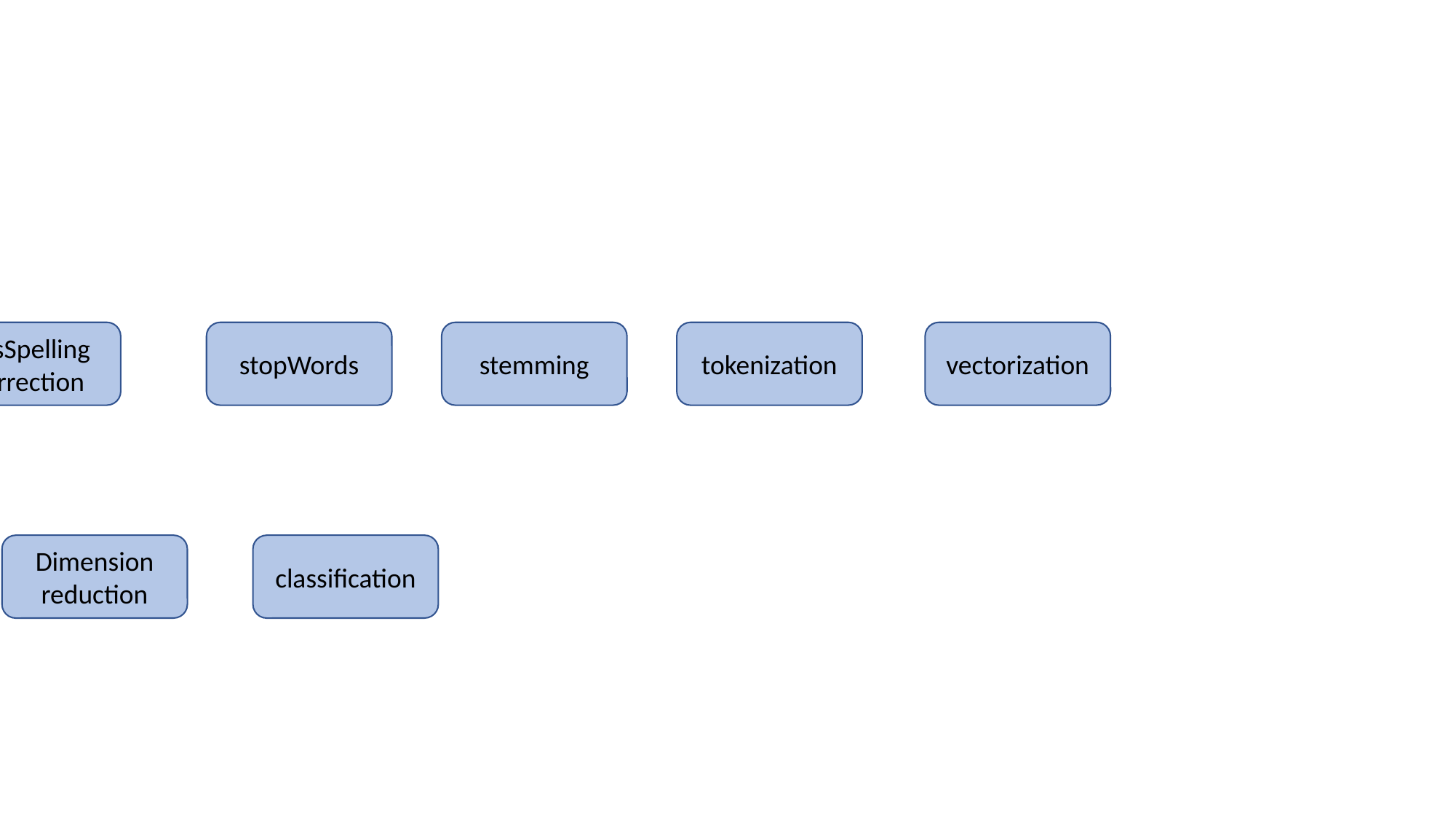

misSpelling
correction
stopWords
stemming
tokenization
vectorization
Dimension reduction
classification